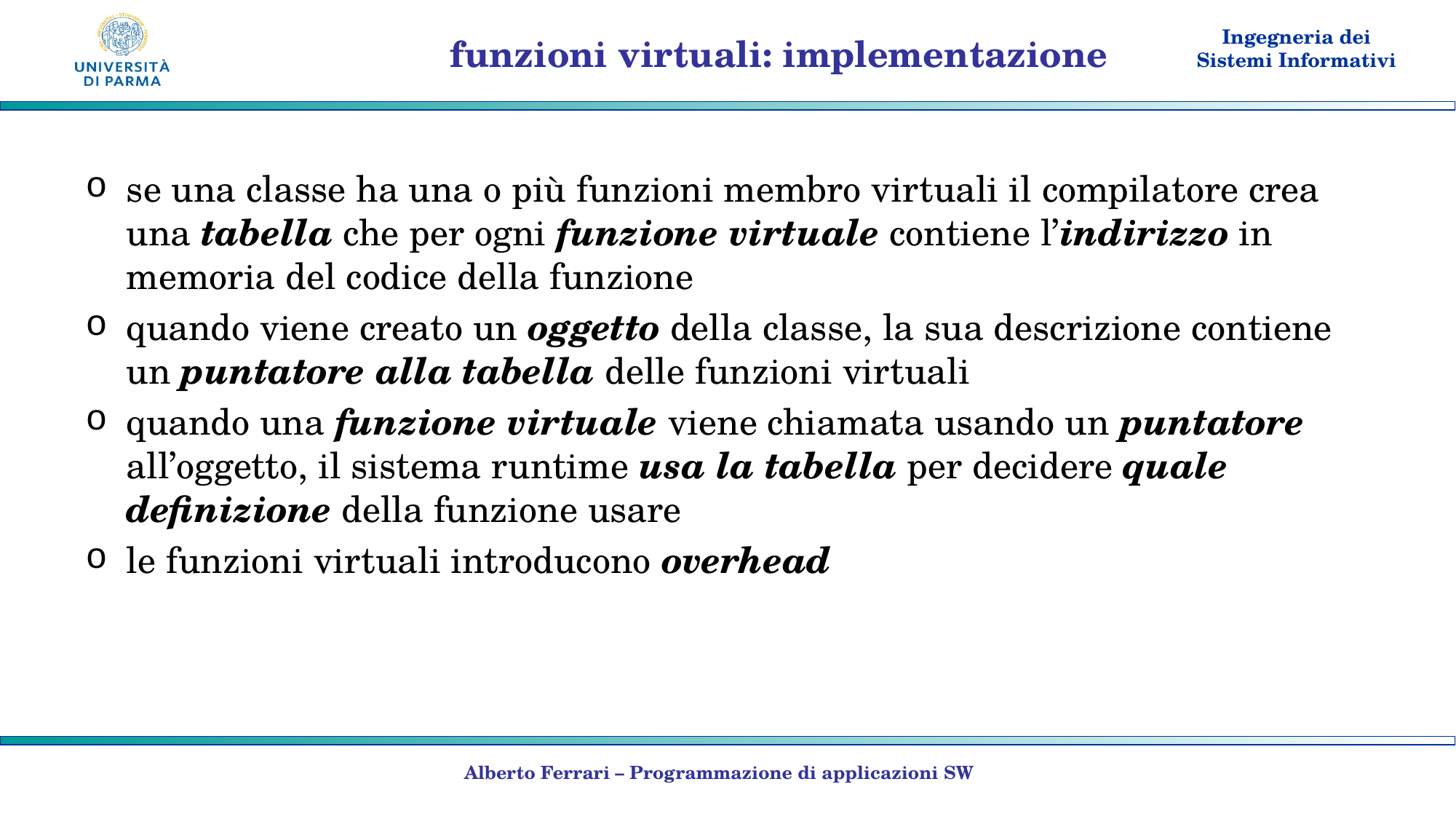

# funzioni virtuali: implementazione
se una classe ha una o più funzioni membro virtuali il compilatore crea una tabella che per ogni funzione virtuale contiene l’indirizzo in memoria del codice della funzione
quando viene creato un oggetto della classe, la sua descrizione contiene un puntatore alla tabella delle funzioni virtuali
quando una funzione virtuale viene chiamata usando un puntatore all’oggetto, il sistema runtime usa la tabella per decidere quale definizione della funzione usare
le funzioni virtuali introducono overhead
Alberto Ferrari – Programmazione di applicazioni SW